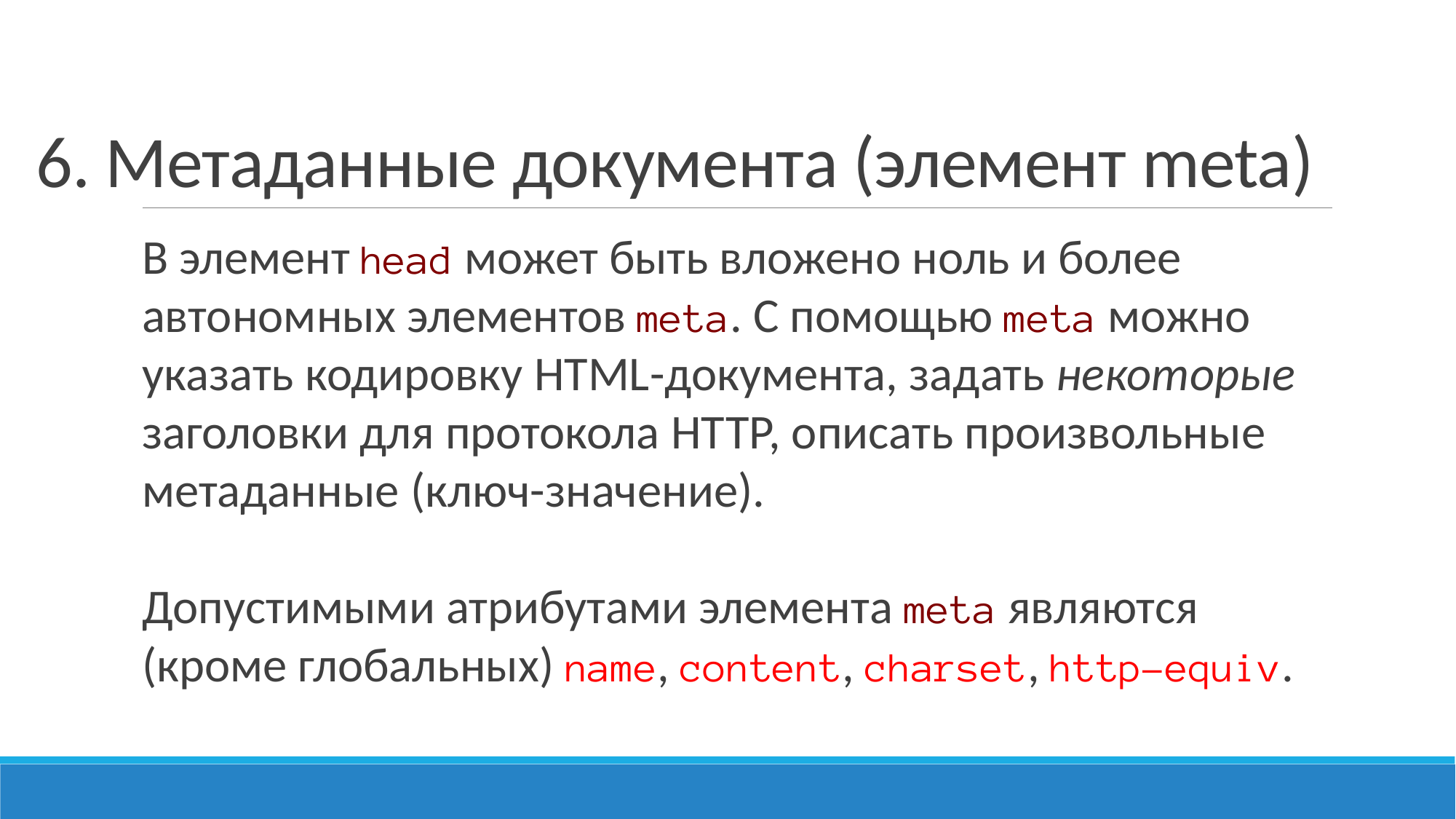

# 6. Метаданные документа (элемент meta)
В элемент head может быть вложено ноль и более автономных элементов meta. С помощью meta можно указать кодировку HTML-документа, задать некоторые заголовки для протокола HTTP, описать произвольные метаданные (ключ-значение).

Допустимыми атрибутами элемента meta являются (кроме глобальных) name, content, charset, http-equiv.